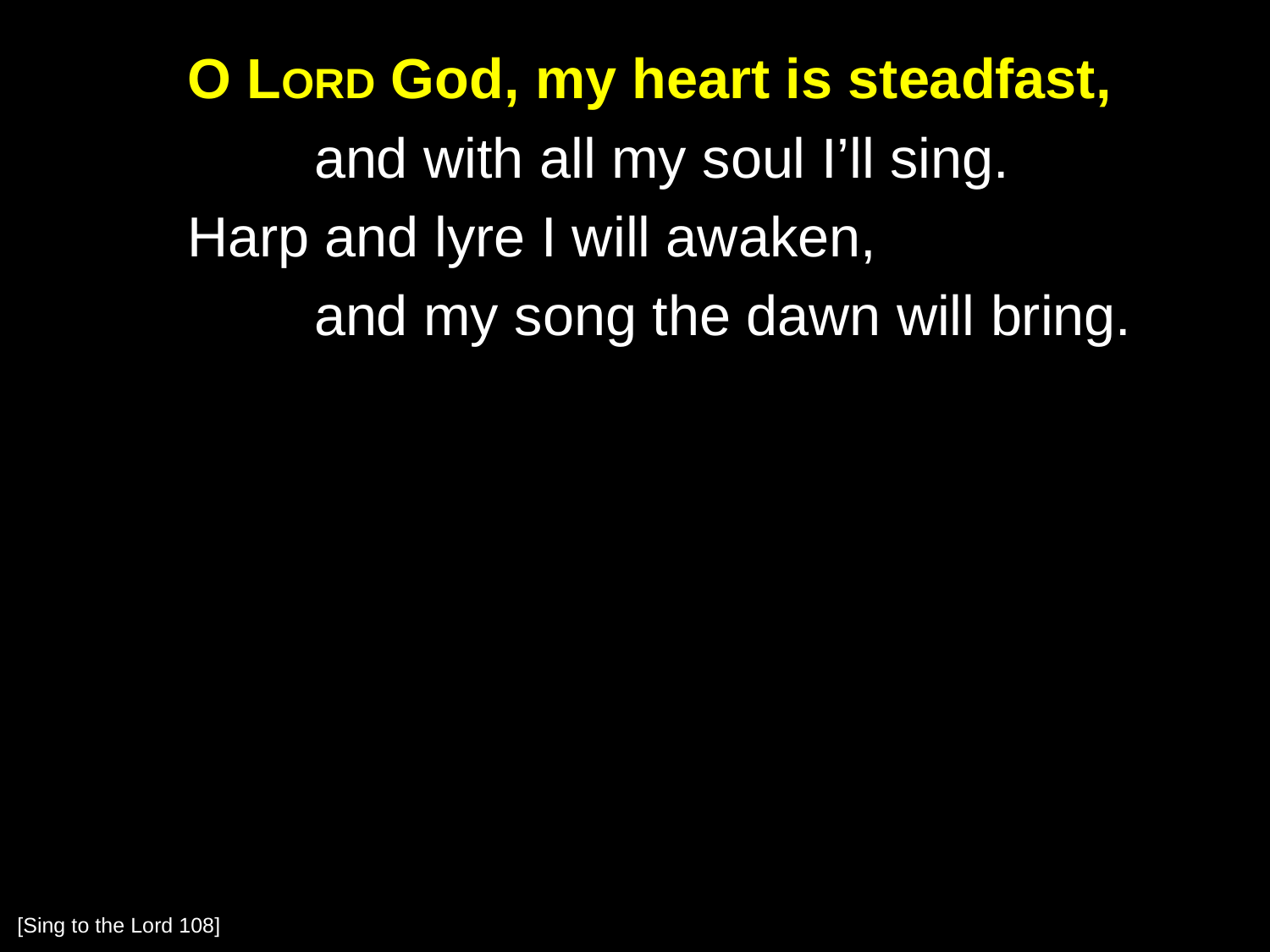

O Lord God, my heart is steadfast,
		and with all my soul I’ll sing.
	Harp and lyre I will awaken,
		and my song the dawn will bring.
[Sing to the Lord 108]